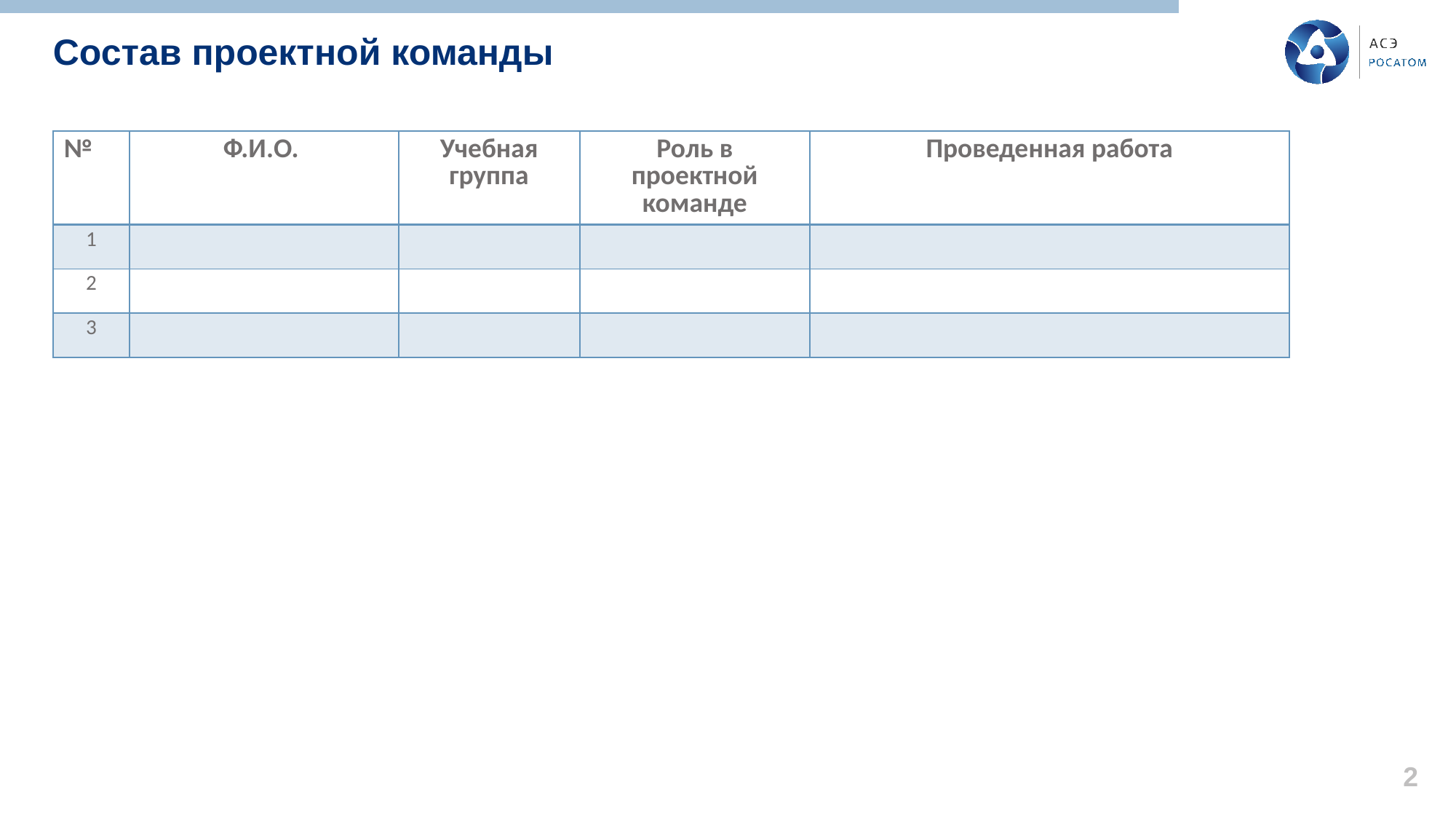

# Состав проектной команды
| № | Ф.И.О. | Учебная группа | Роль в проектной команде | Проведенная работа |
| --- | --- | --- | --- | --- |
| 1 |  |  |  |  |
| 2 |  |  |  |  |
| 3 |  |  |  |  |
2